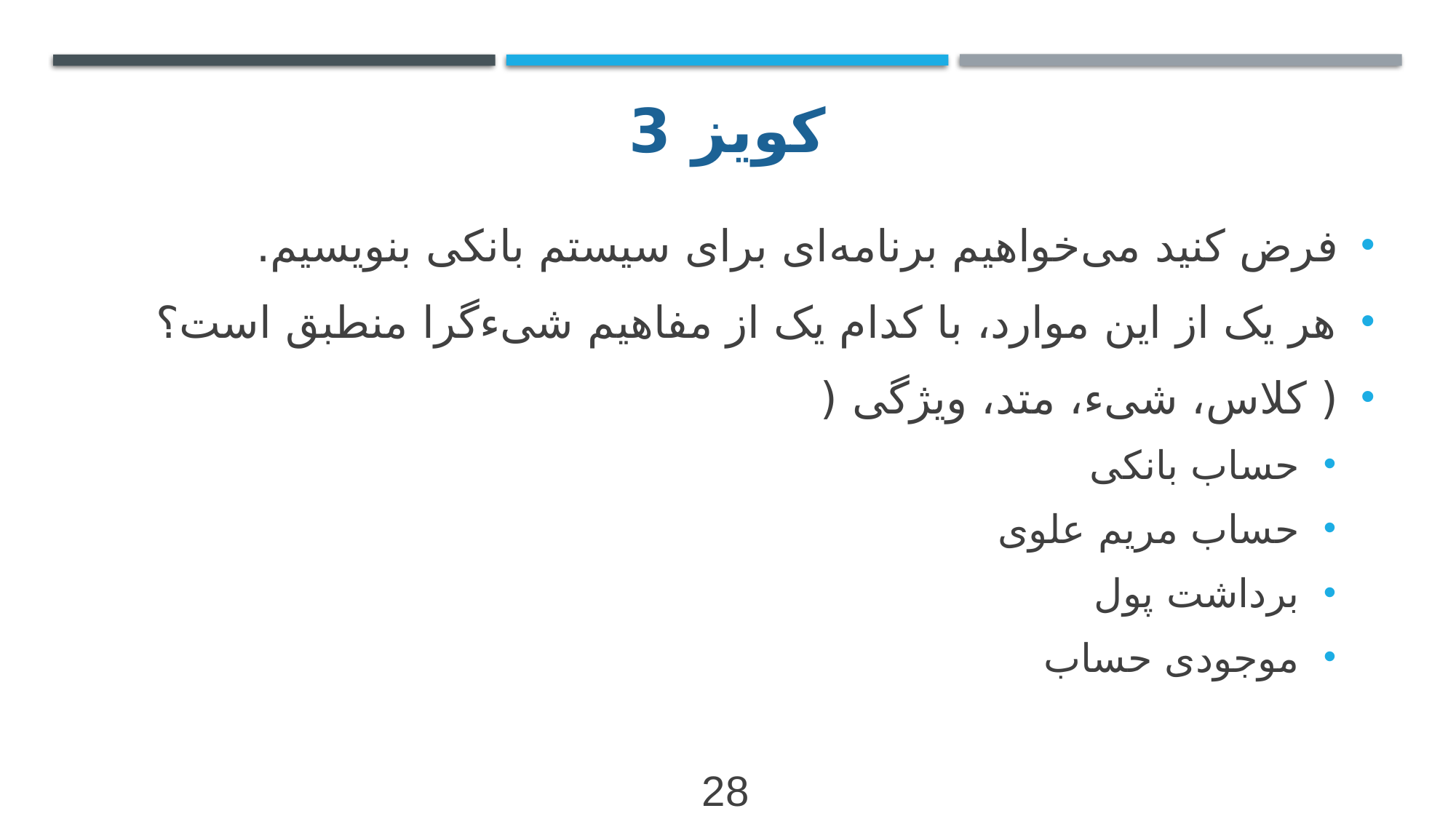

# کویز 3
فرض کنید می‌خواهیم برنامه‌ای برای سیستم بانکی بنویسیم.
هر یک از این موارد، با کدام یک از مفاهیم شیءگرا منطبق است؟
( کلاس، شیء، متد، ویژگی (
حساب بانکی
حساب مریم علوی
برداشت پول
موجودی حساب